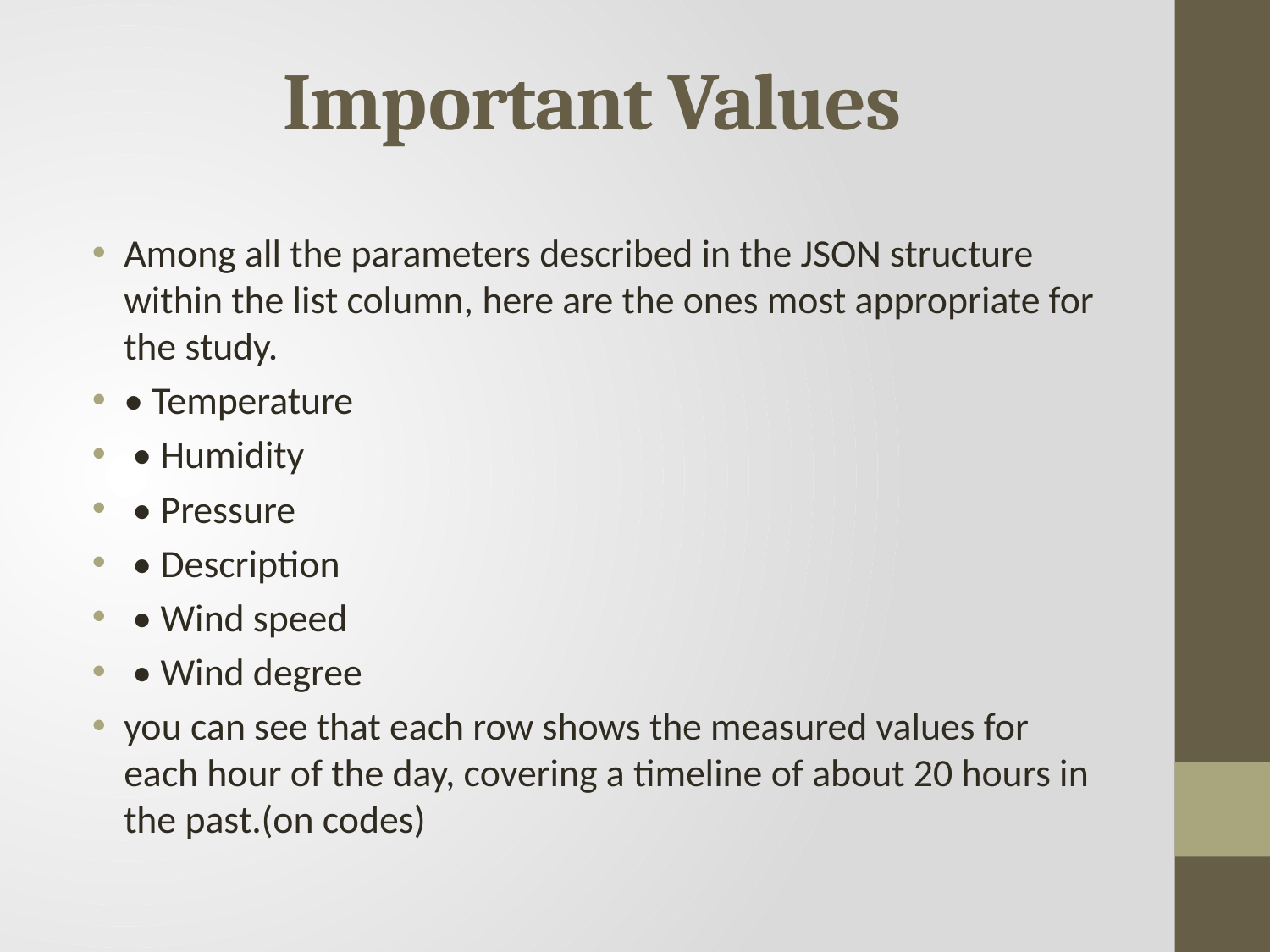

# Important Values
Among all the parameters described in the JSON structure within the list column, here are the ones most appropriate for the study.
• Temperature
 • Humidity
 • Pressure
 • Description
 • Wind speed
 • Wind degree
you can see that each row shows the measured values for each hour of the day, covering a timeline of about 20 hours in the past.(on codes)